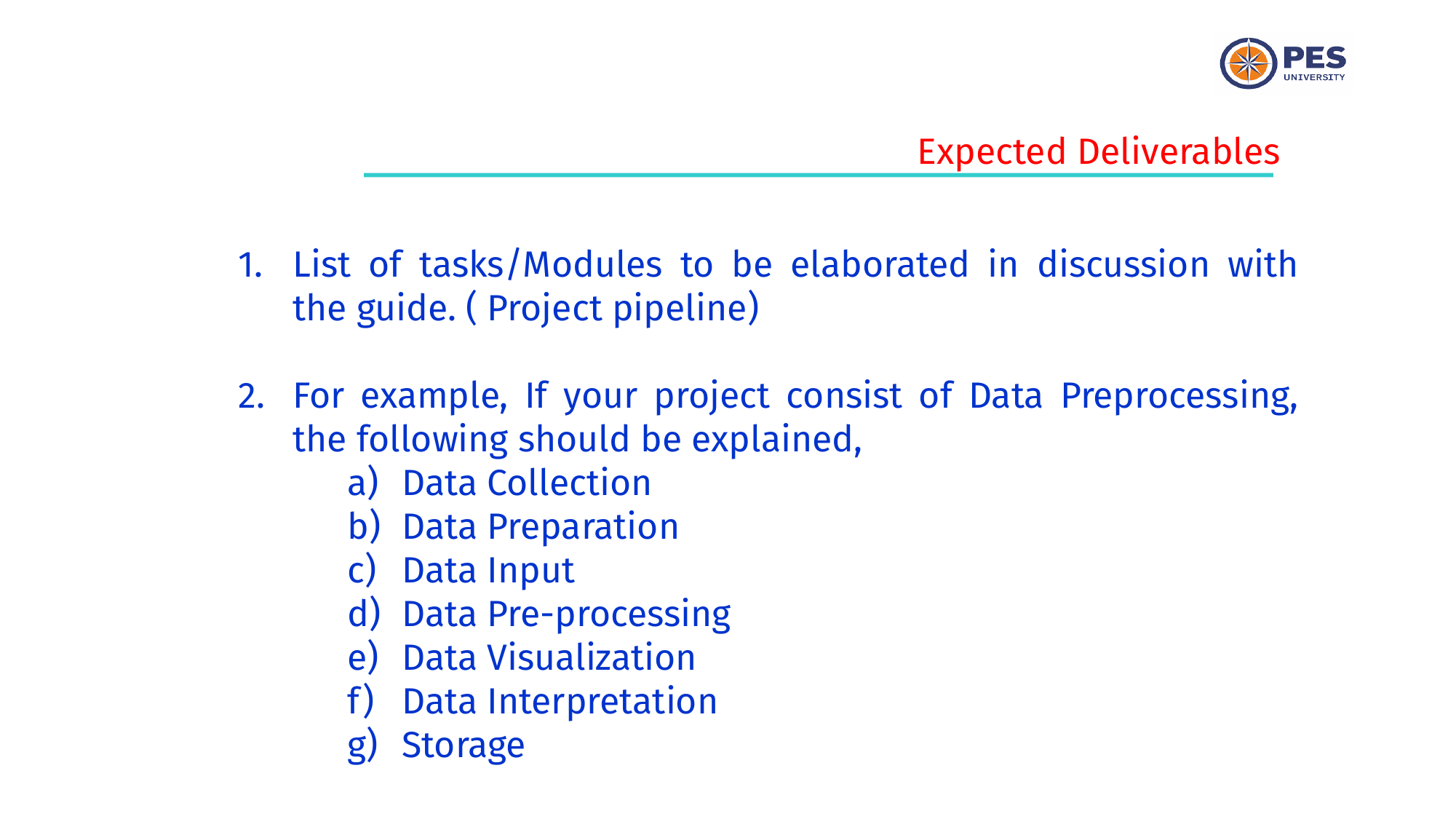

Expected Deliverables

List of tasks/Modules to be elaborated in discussion with the guide. ( Project pipeline)

For example, If your project consist of Data Preprocessing, the following should be explained,
Data Collection
Data Preparation
Data Input
Data Pre-processing
Data Visualization
Data Interpretation
Storage